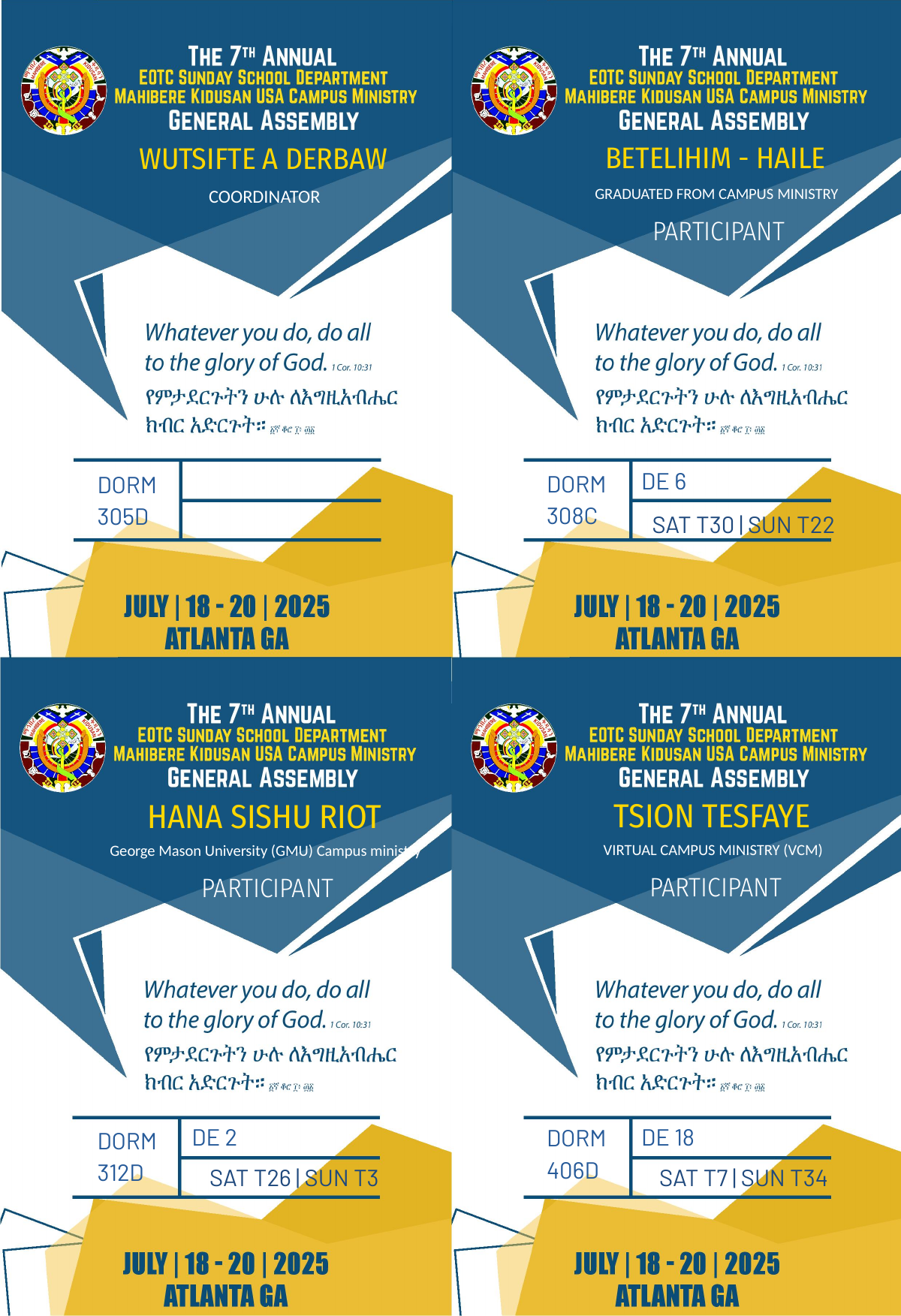

BETELIHIM - HAILE
WUTSIFTE A DERBAW
GRADUATED FROM CAMPUS MINISTRY
COORDINATOR
PARTICIPANT

DE 6
DORM
DORM
308C
305D

SAT T30 | SUN T22
TSION TESFAYE
HANA SISHU RIOT
VIRTUAL CAMPUS MINISTRY (VCM)
George Mason University (GMU) Campus ministry
PARTICIPANT
PARTICIPANT
DE 2
DE 18
DORM
DORM
406D
312D
SAT T26 | SUN T3
SAT T7 | SUN T34